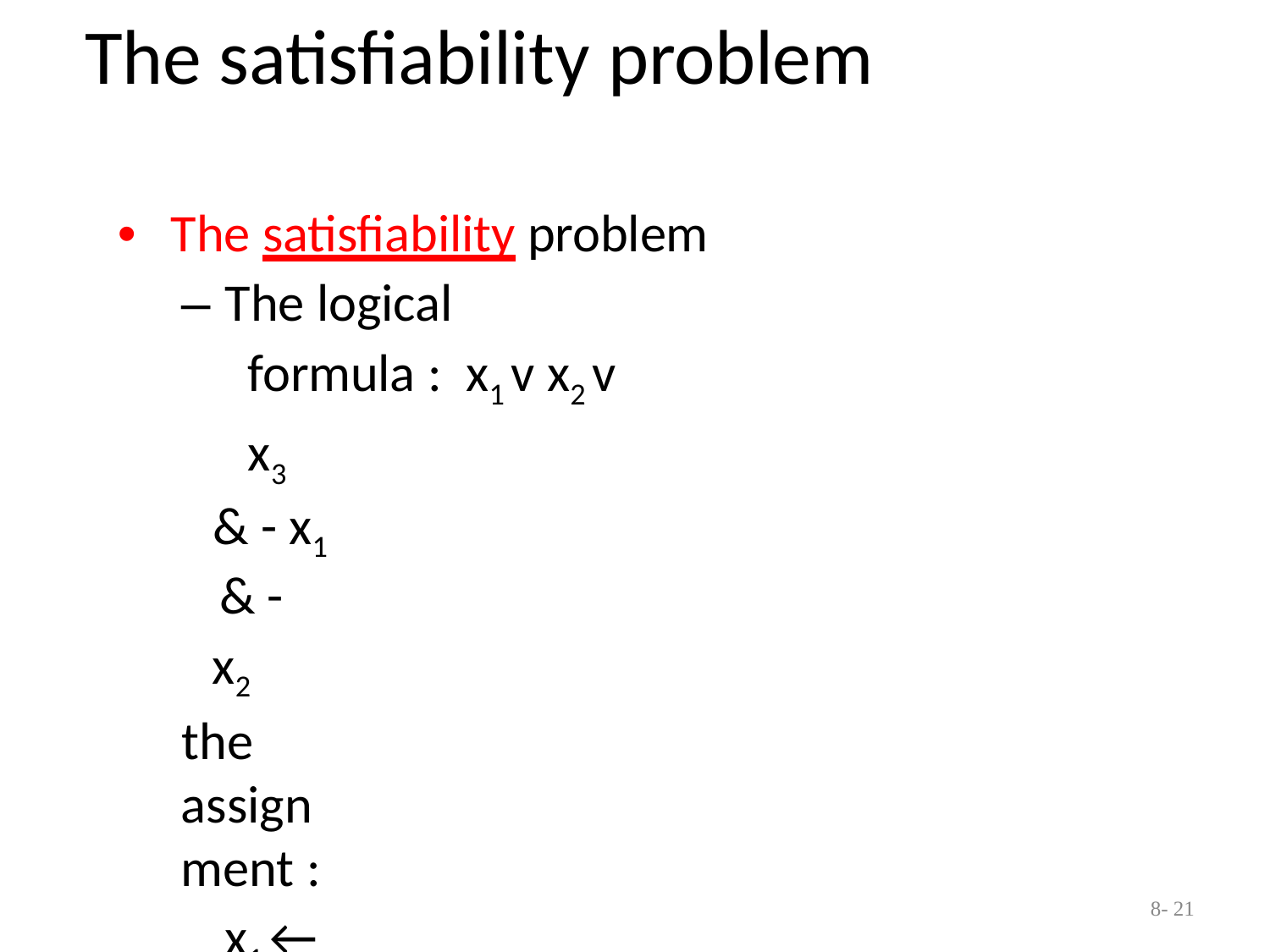

# The satisfiability problem
•	The satisfiability problem
– The logical formula :  x1 v x2 v x3
& - x1  & - x2
the assignment :
x1 ← F , x2 ← F , x3 ← T
will make the above formula true .
(-x1, -x2  , x3) represents	x1 ← F , x2 ← F , x3 ← T
8- 21